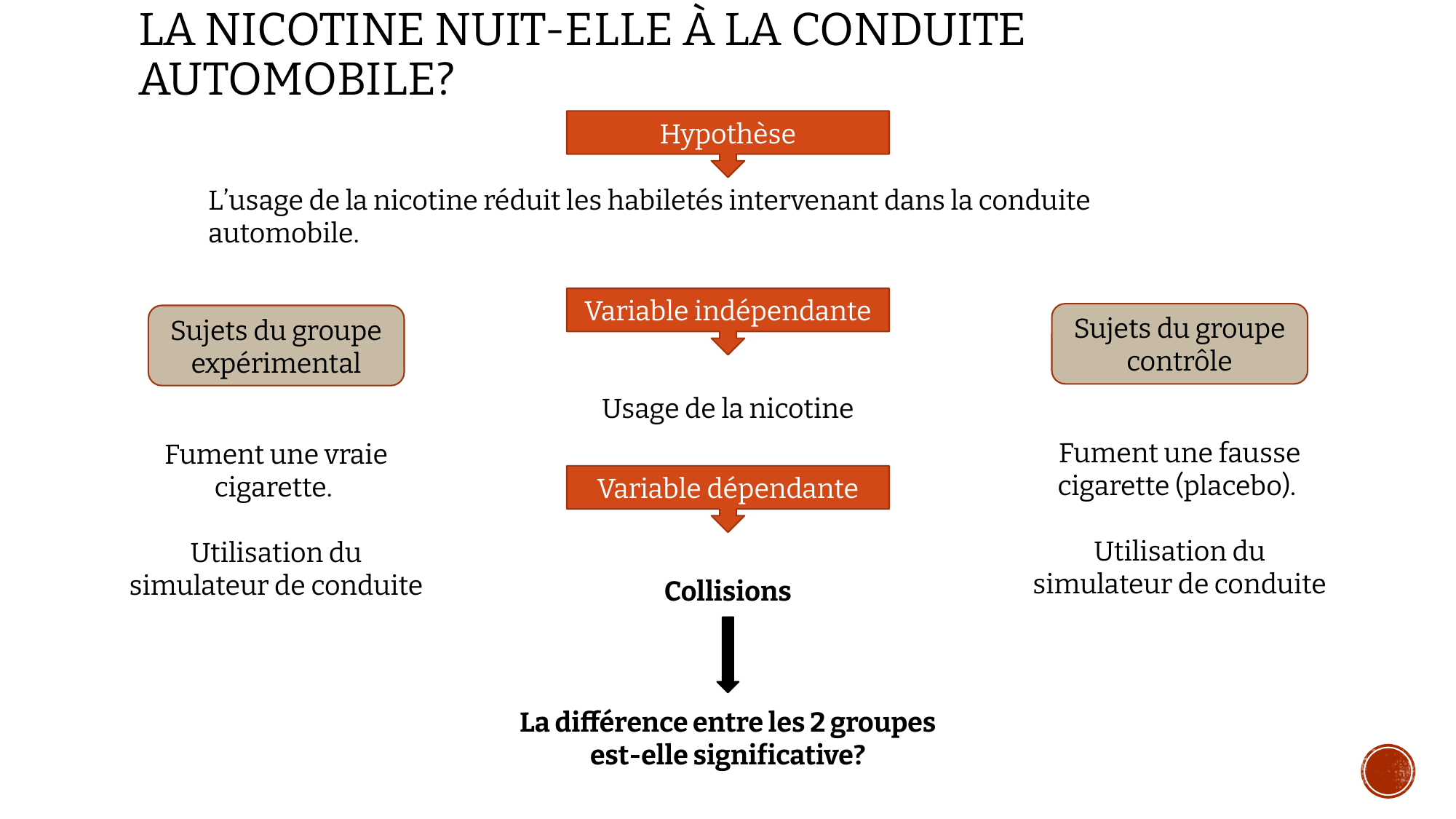

# La nicotine nuit-elle à la conduite automobile?
Hypothèse
L’usage de la nicotine réduit les habiletés intervenant dans la conduite automobile.
Variable indépendante
Sujets du groupe contrôle
Sujets du groupe expérimental
Usage de la nicotine
Fument une fausse cigarette (placebo).

Utilisation du simulateur de conduite
Fument une vraie cigarette.

Utilisation du simulateur de conduite
Variable dépendante
Collisions

La différence entre les 2 groupes est-elle significative?